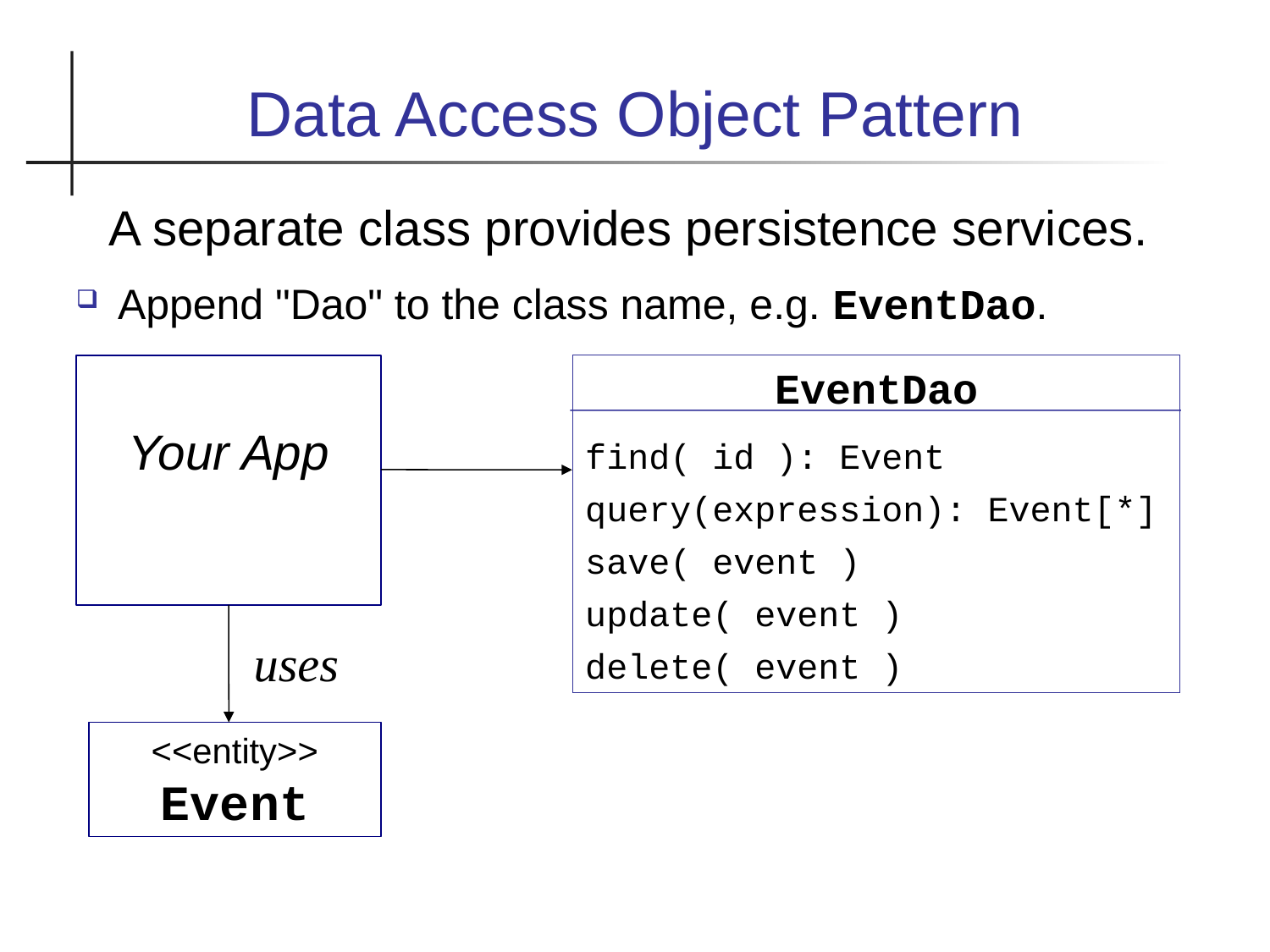

Data Access Object Pattern
A separate class provides persistence services.
 Append "Dao" to the class name, e.g. EventDao.
EventDao
find( id ): Event
query(expression): Event[*]
save( event )
update( event )
delete( event )

Your App

uses
<<entity>>
Event